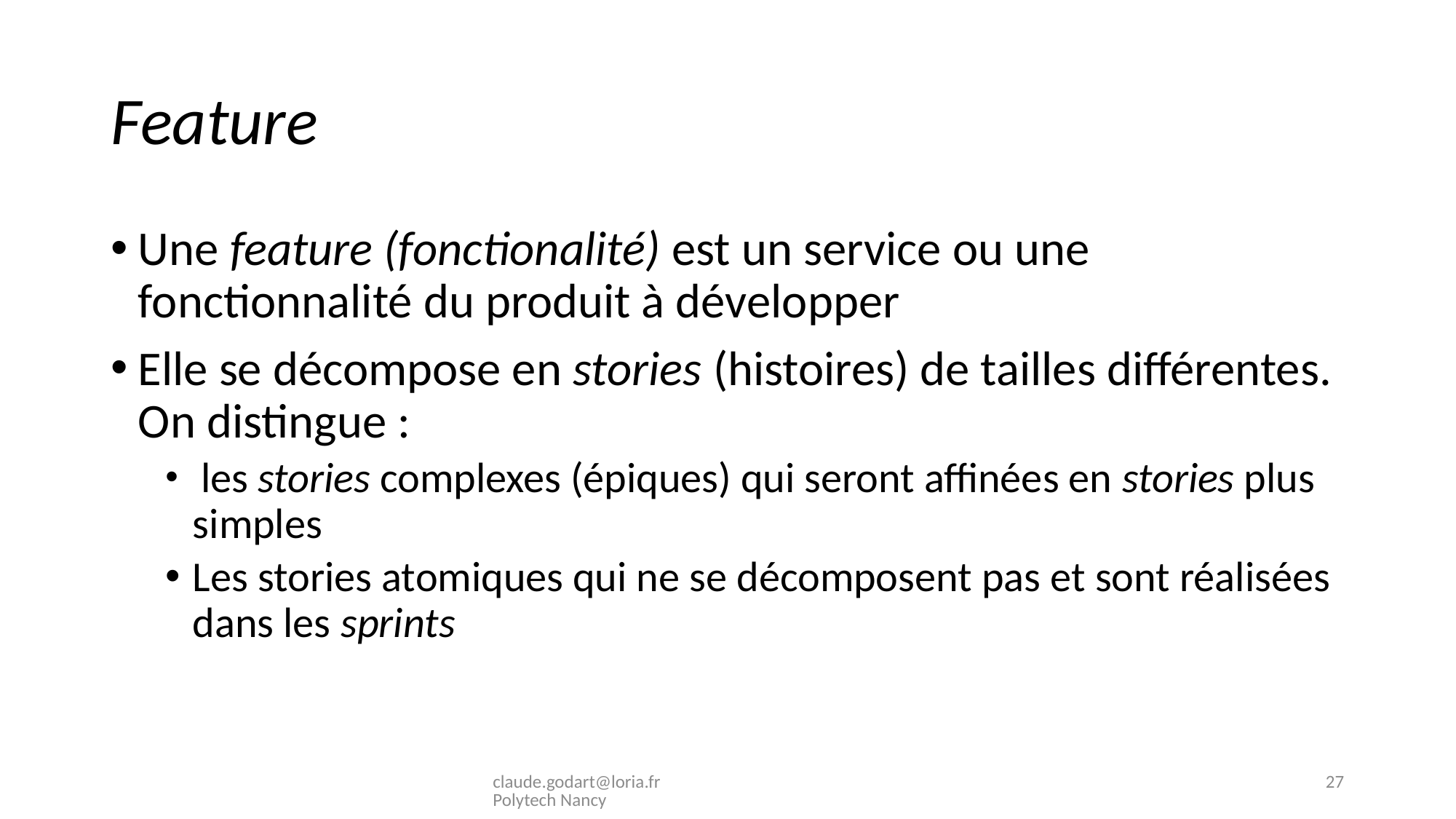

# Feature
Une feature (fonctionalité) est un service ou une fonctionnalité du produit à développer
Elle se décompose en stories (histoires) de tailles différentes. On distingue :
 les stories complexes (épiques) qui seront affinées en stories plus simples
Les stories atomiques qui ne se décomposent pas et sont réalisées dans les sprints

claude.godart@loria.fr                                                                        Polytech Nancy
27